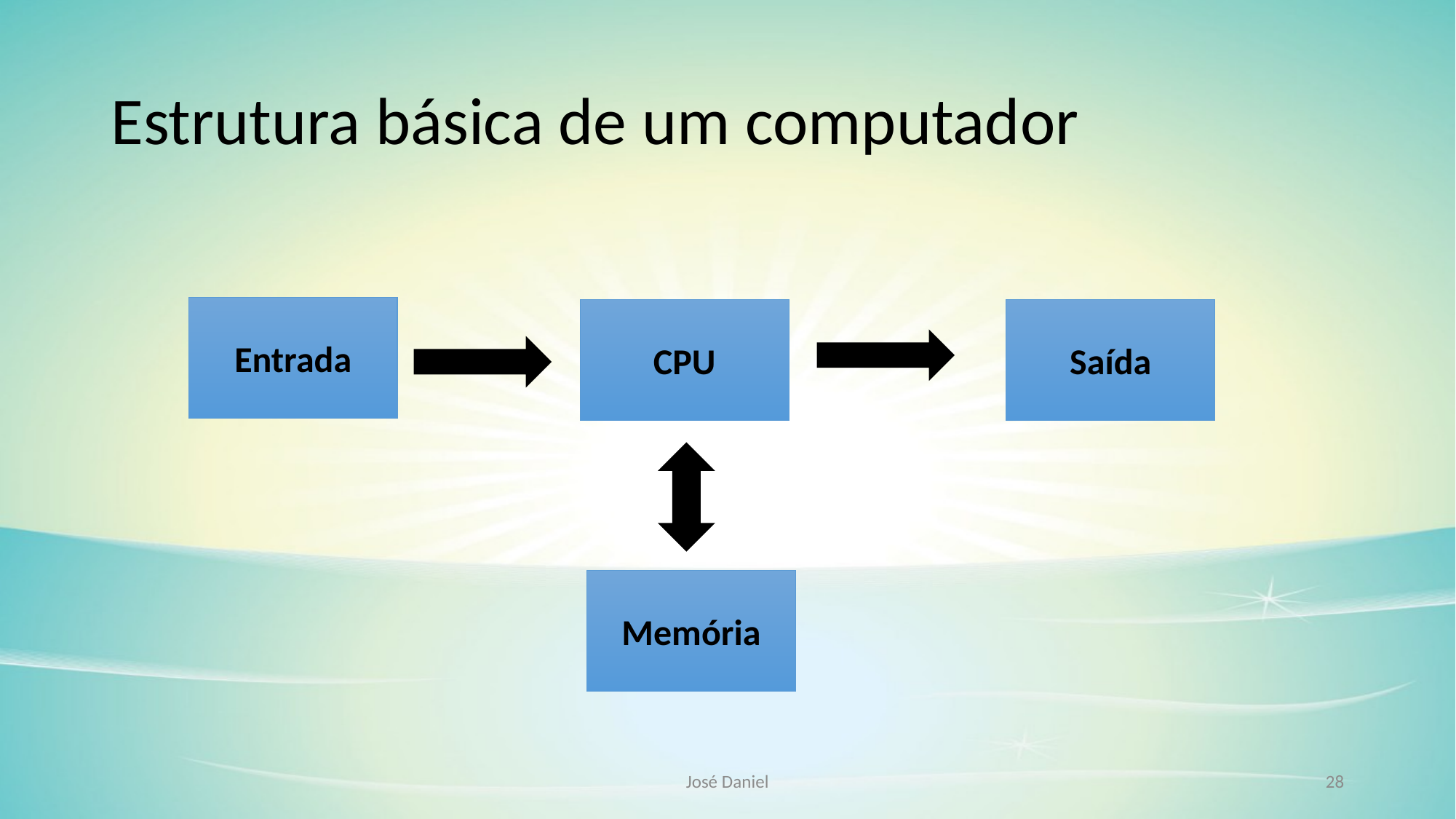

# Estrutura básica de um computador
Entrada
CPU
Saída

Memória
José Daniel
28